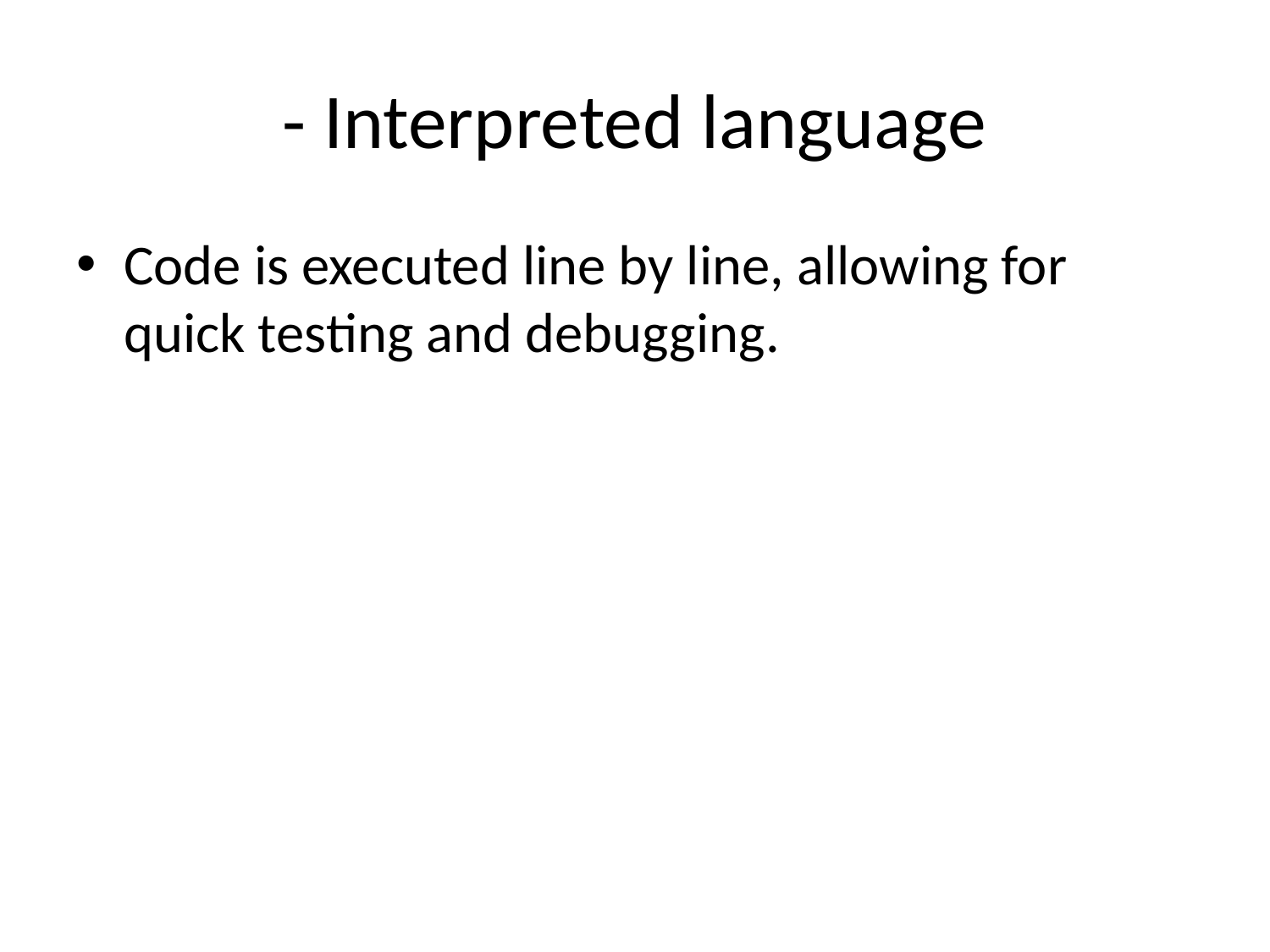

# - Interpreted language
Code is executed line by line, allowing for quick testing and debugging.